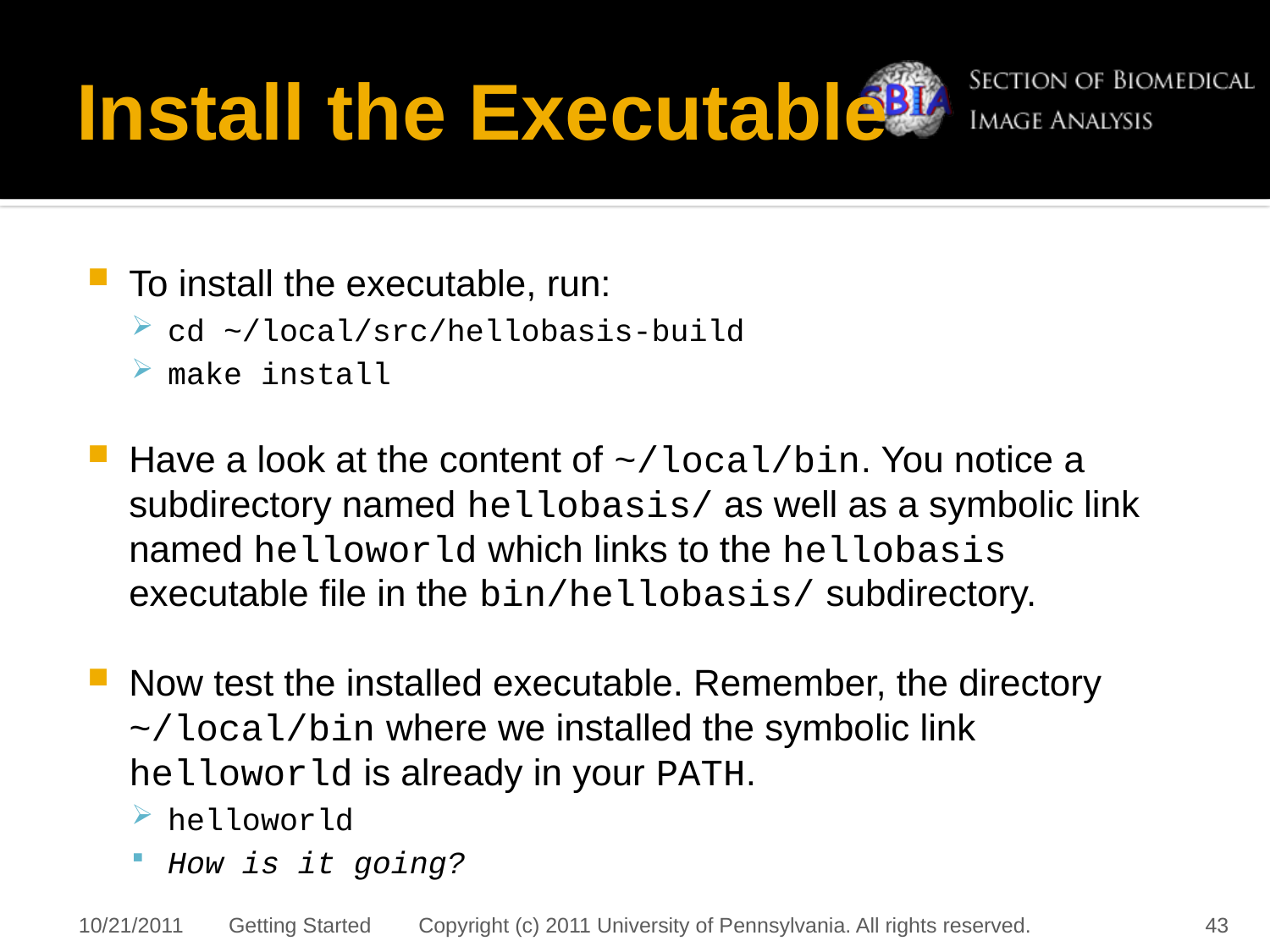

# Install the Executable
To install the executable, run:
cd ~/local/src/hellobasis-build
make install

Have a look at the content of ~/local/bin. You notice a subdirectory named hellobasis/ as well as a symbolic link named helloworld which links to the hellobasis executable file in the bin/hellobasis/ subdirectory.

Now test the installed executable. Remember, the directory ~/local/bin where we installed the symbolic link helloworld is already in your PATH.
helloworld
How is it going?
10/21/2011
Getting Started        Copyright (c) 2011 University of Pennsylvania. All rights reserved.
43